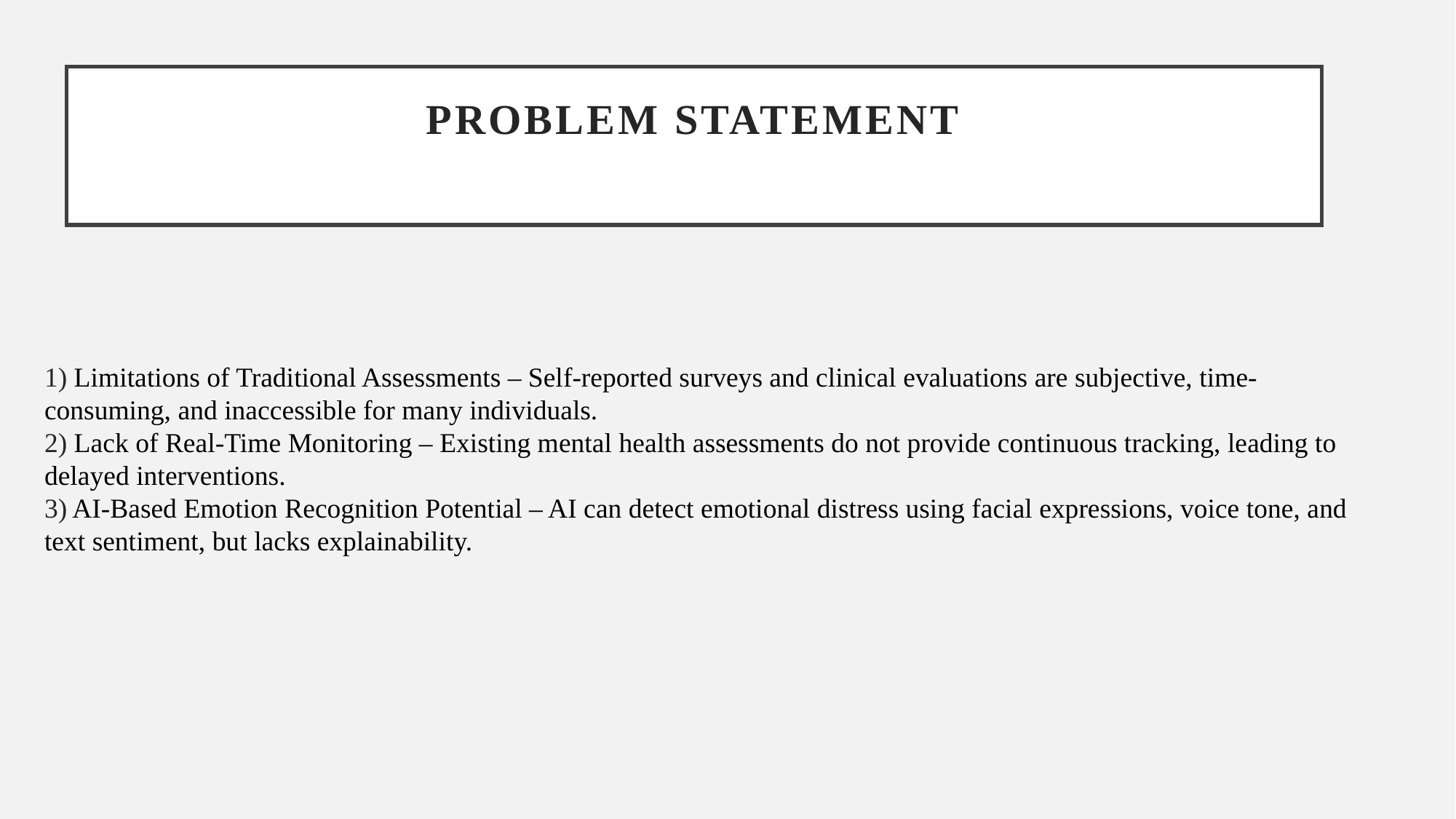

# PROBLEM STATEMENT

1) Limitations of Traditional Assessments – Self-reported surveys and clinical evaluations are subjective, time-consuming, and inaccessible for many individuals.
2) Lack of Real-Time Monitoring – Existing mental health assessments do not provide continuous tracking, leading to delayed interventions.
3) AI-Based Emotion Recognition Potential – AI can detect emotional distress using facial expressions, voice tone, and text sentiment, but lacks explainability.